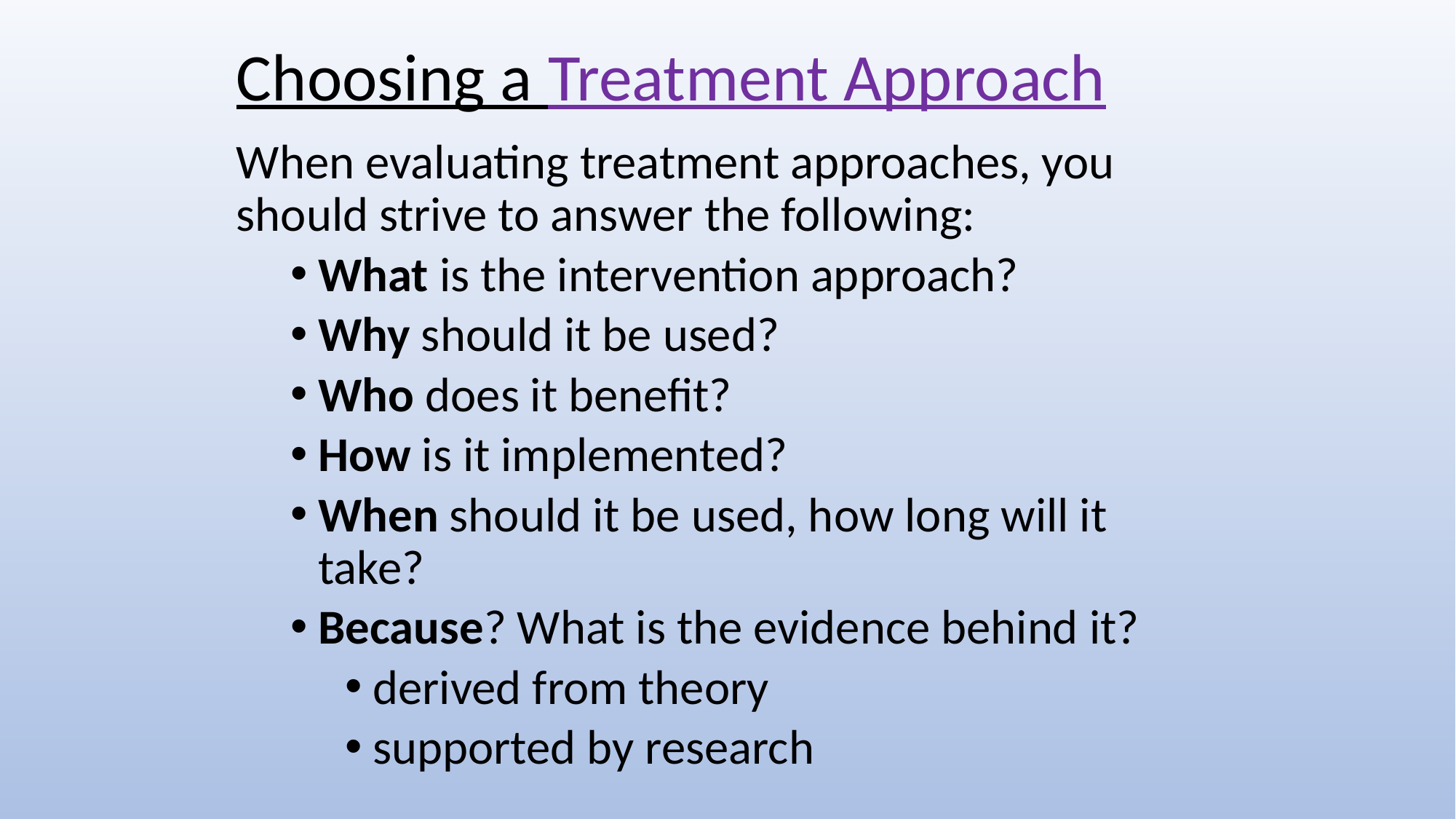

# Choosing a Treatment Approach
When evaluating treatment approaches, you should strive to answer the following:
What is the intervention approach?
Why should it be used?
Who does it benefit?
How is it implemented?
When should it be used, how long will it take?
Because? What is the evidence behind it?
derived from theory
supported by research